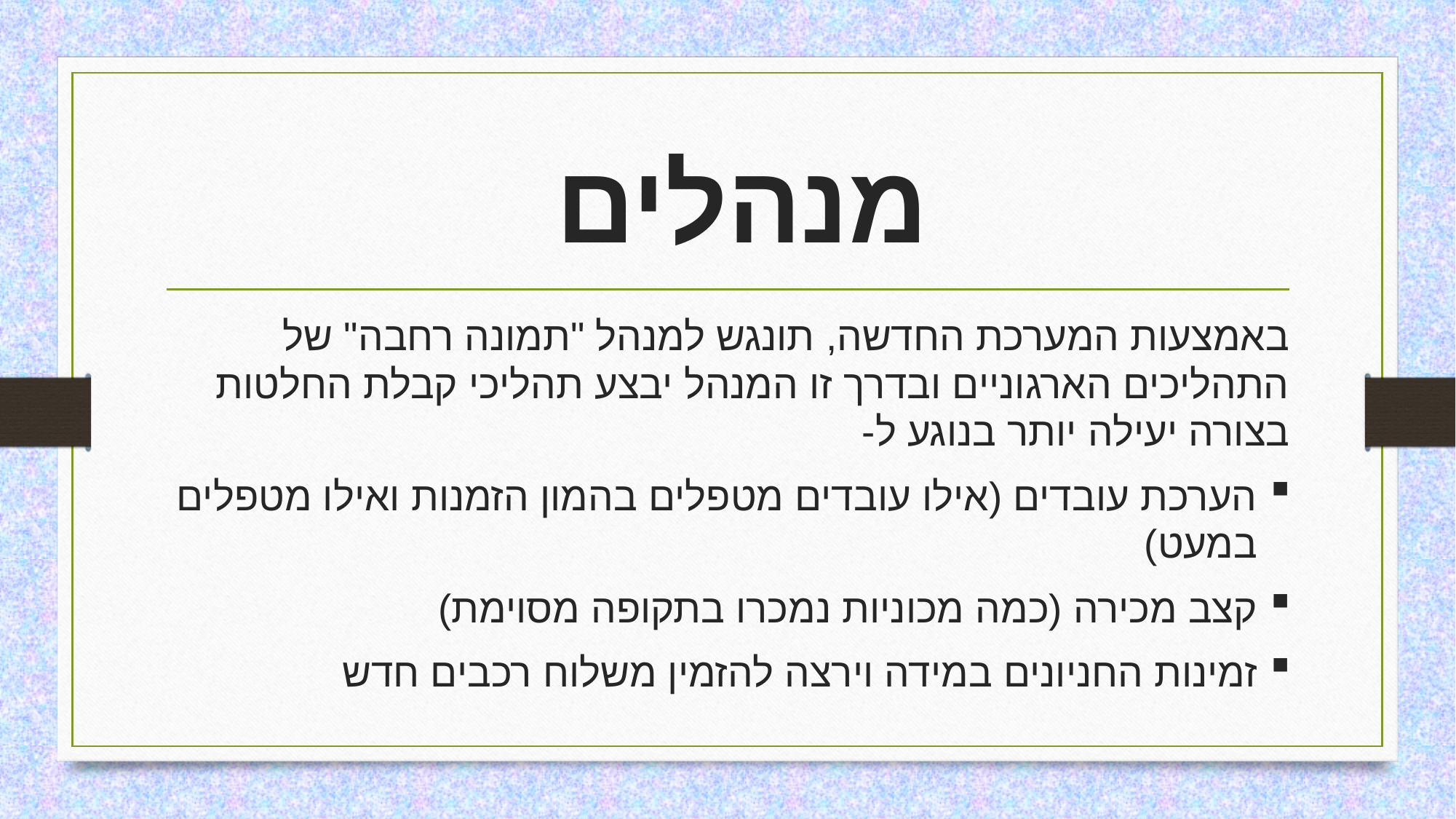

מנהלים
באמצעות המערכת החדשה, תונגש למנהל "תמונה רחבה" של התהליכים הארגוניים ובדרך זו המנהל יבצע תהליכי קבלת החלטות בצורה יעילה יותר בנוגע ל-
הערכת עובדים (אילו עובדים מטפלים בהמון הזמנות ואילו מטפלים במעט)
קצב מכירה (כמה מכוניות נמכרו בתקופה מסוימת)
זמינות החניונים במידה וירצה להזמין משלוח רכבים חדש